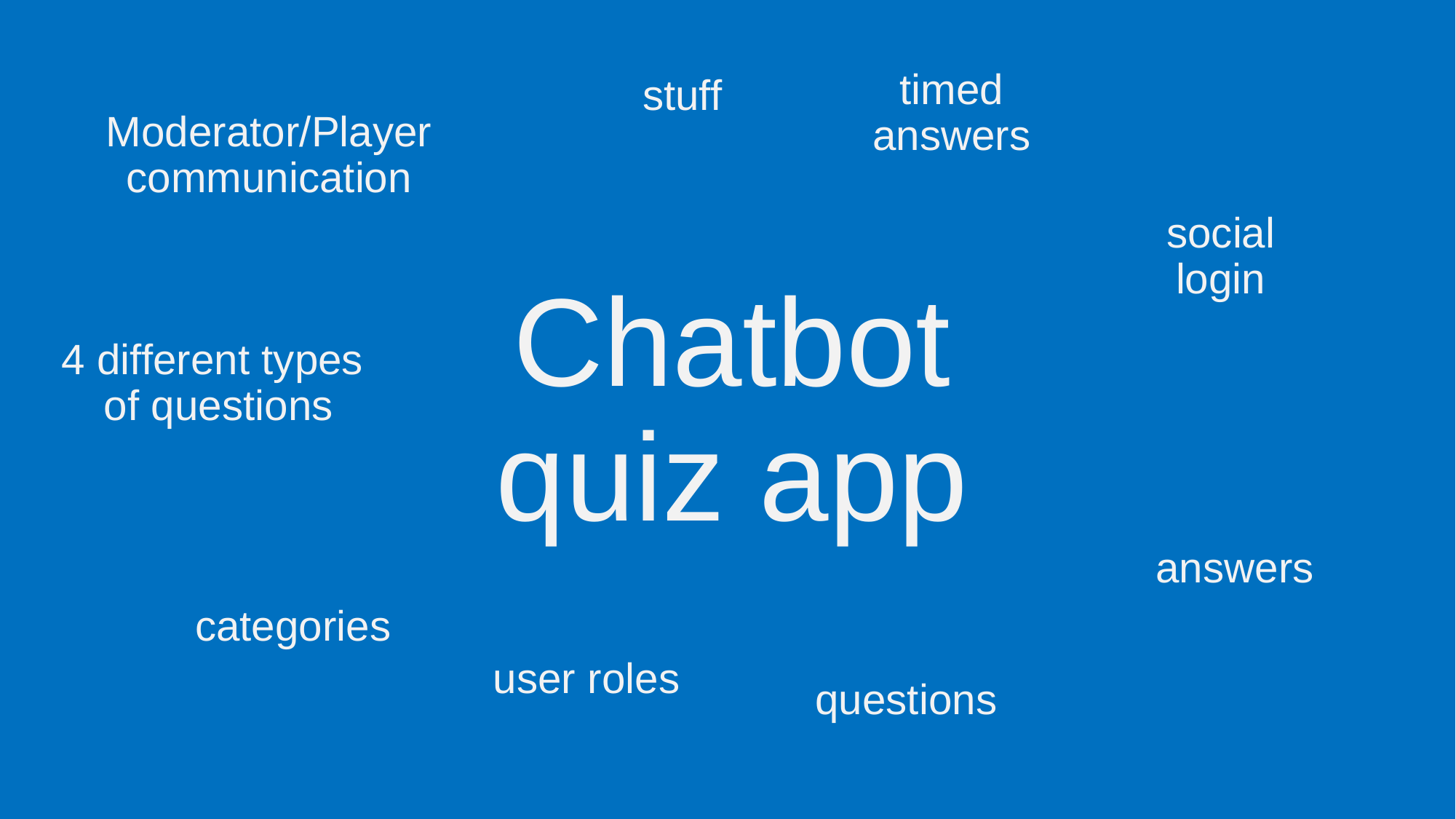

stuff
timed
answers
Moderator/Player communication
social
login
4 different types
of questions
# Chatbot quiz app
answers
categories
user roles
questions